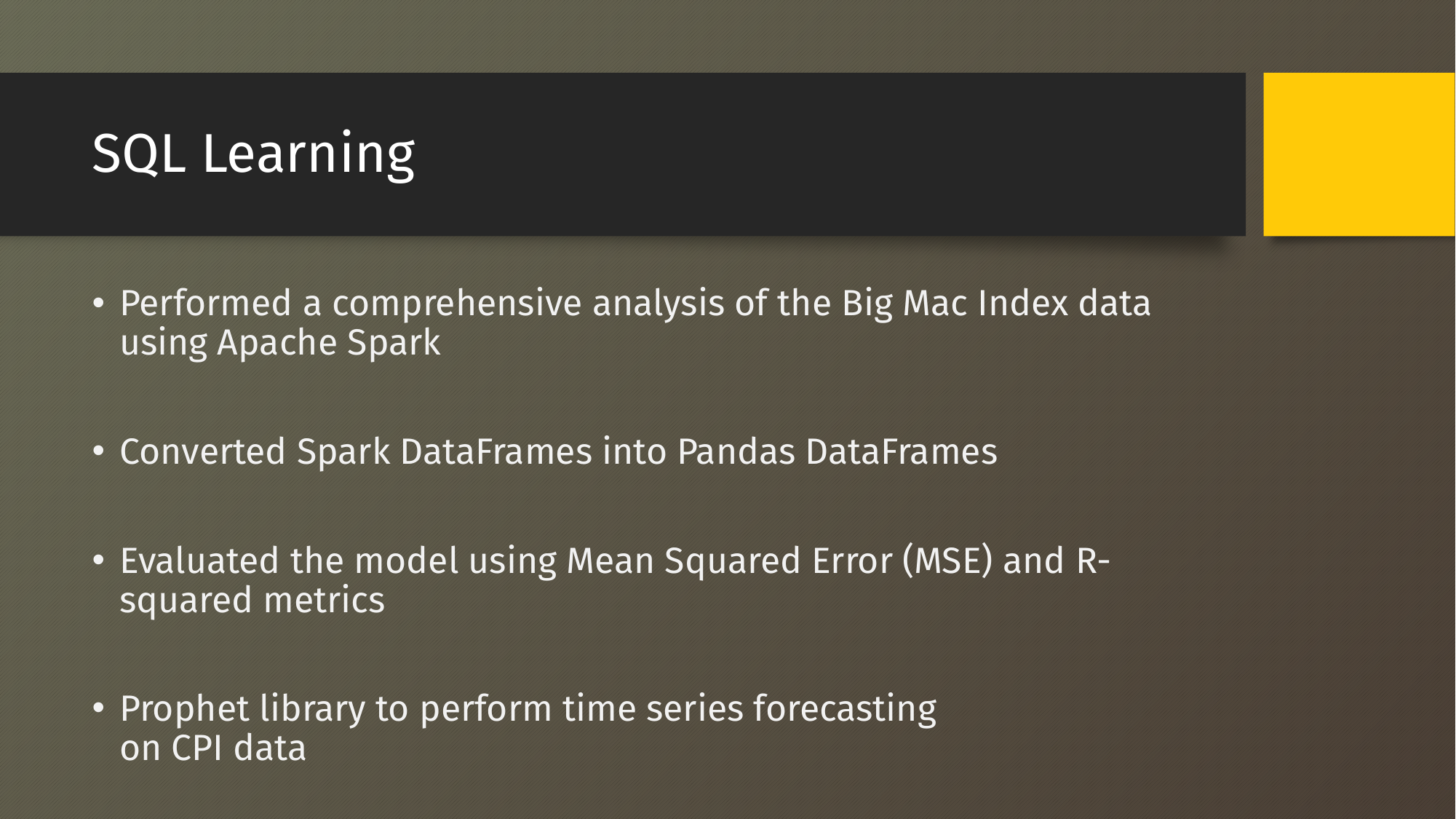

# SQL Learning
Performed a comprehensive analysis of the Big Mac Index data using Apache Spark

Converted Spark DataFrames into Pandas DataFrames

Evaluated the model using Mean Squared Error (MSE) and R-squared metrics

Prophet library to perform time series forecasting
on CPI data